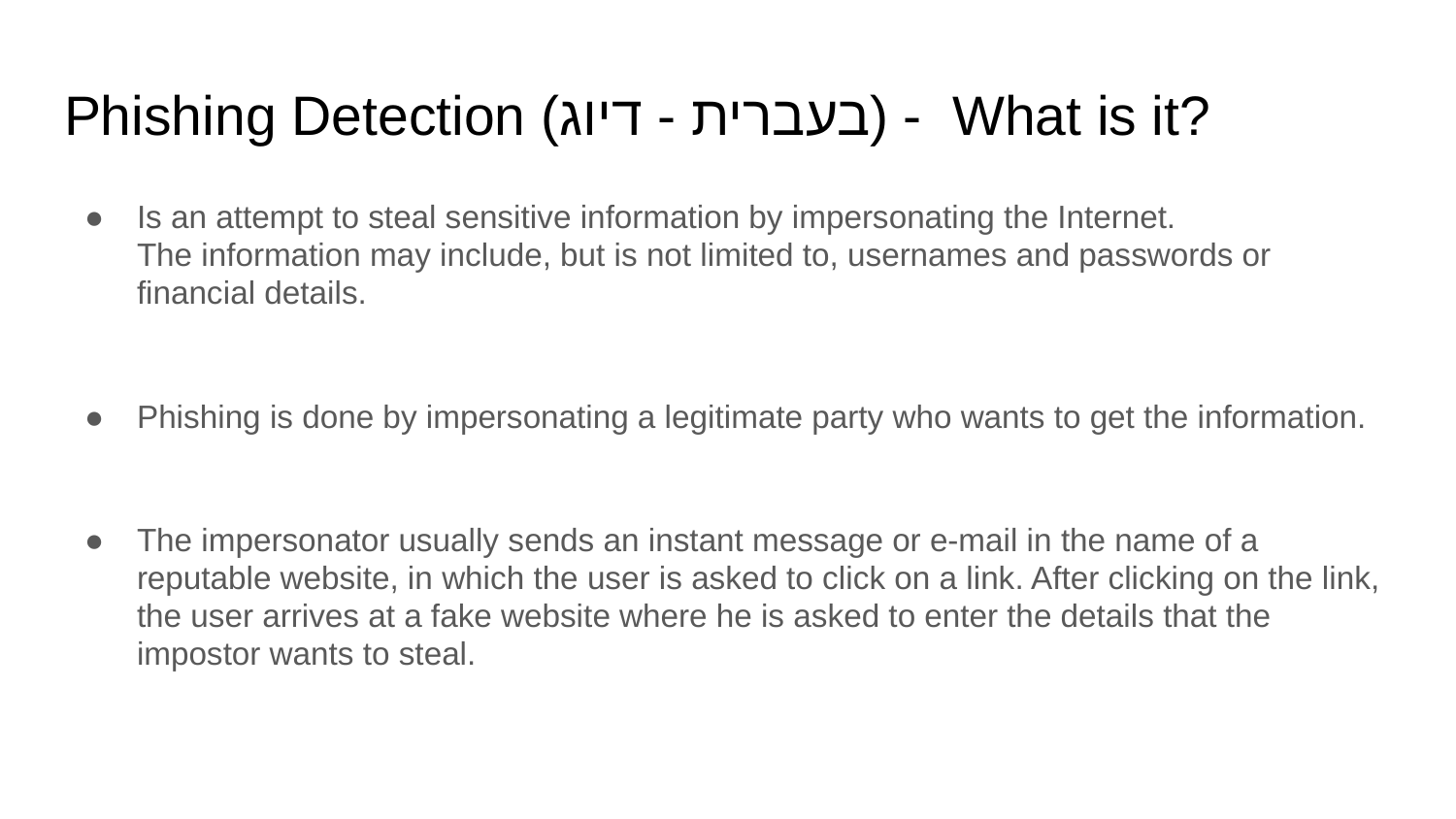

# Phishing Detection (בעברית - דיוג) -  What is it?
Is an attempt to steal sensitive information by impersonating the Internet.
The information may include, but is not limited to, usernames and passwords or financial details.

Phishing is done by impersonating a legitimate party who wants to get the information.

The impersonator usually sends an instant message or e-mail in the name of a reputable website, in which the user is asked to click on a link. After clicking on the link, the user arrives at a fake website where he is asked to enter the details that the impostor wants to steal.